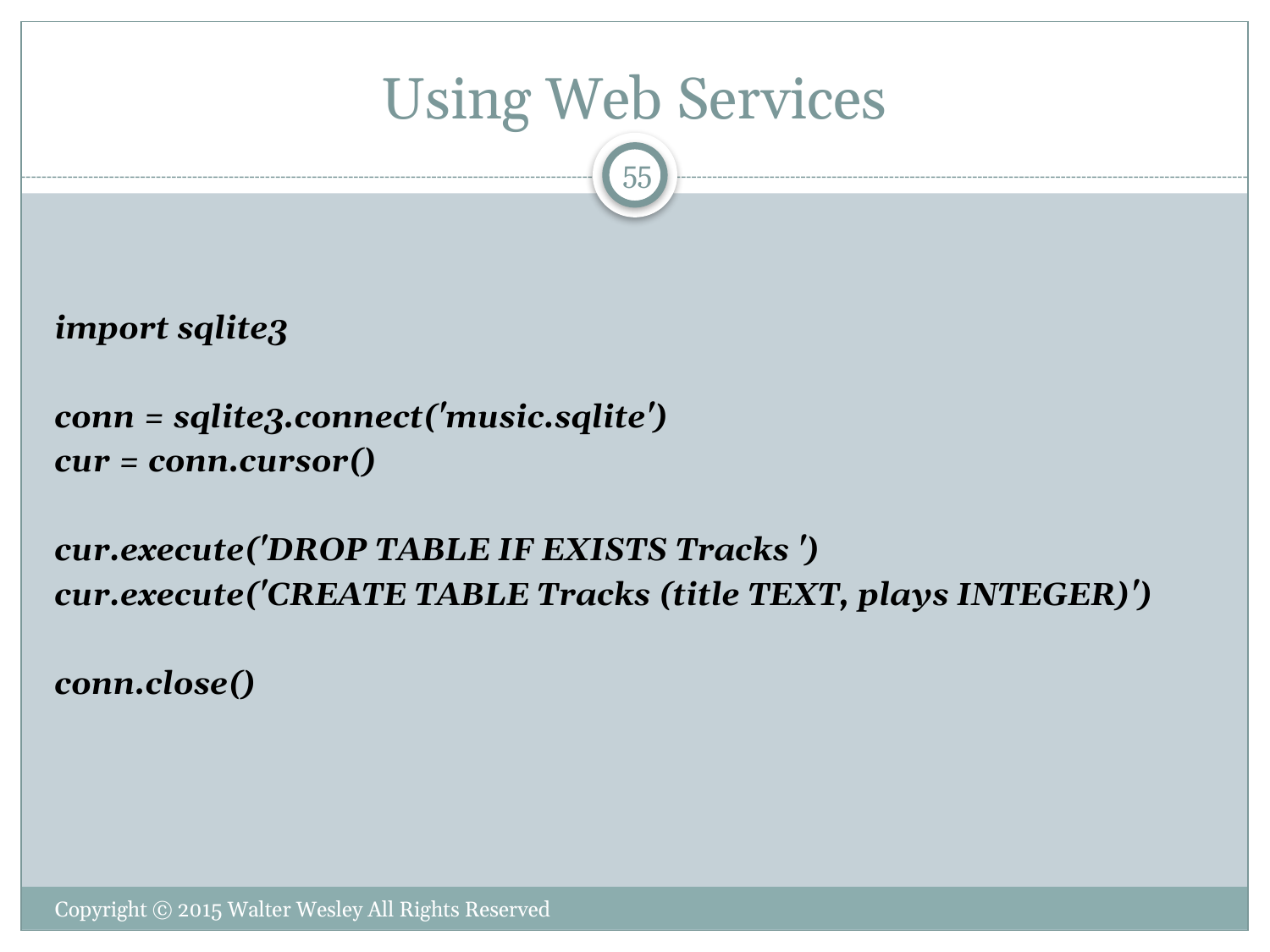

# Using Web Services
55

import sqlite3

conn = sqlite3.connect('music.sqlite')
cur = conn.cursor()

cur.execute('DROP TABLE IF EXISTS Tracks ')
cur.execute('CREATE TABLE Tracks (title TEXT, plays INTEGER)')

conn.close()

Copyright © 2015 Walter Wesley All Rights Reserved